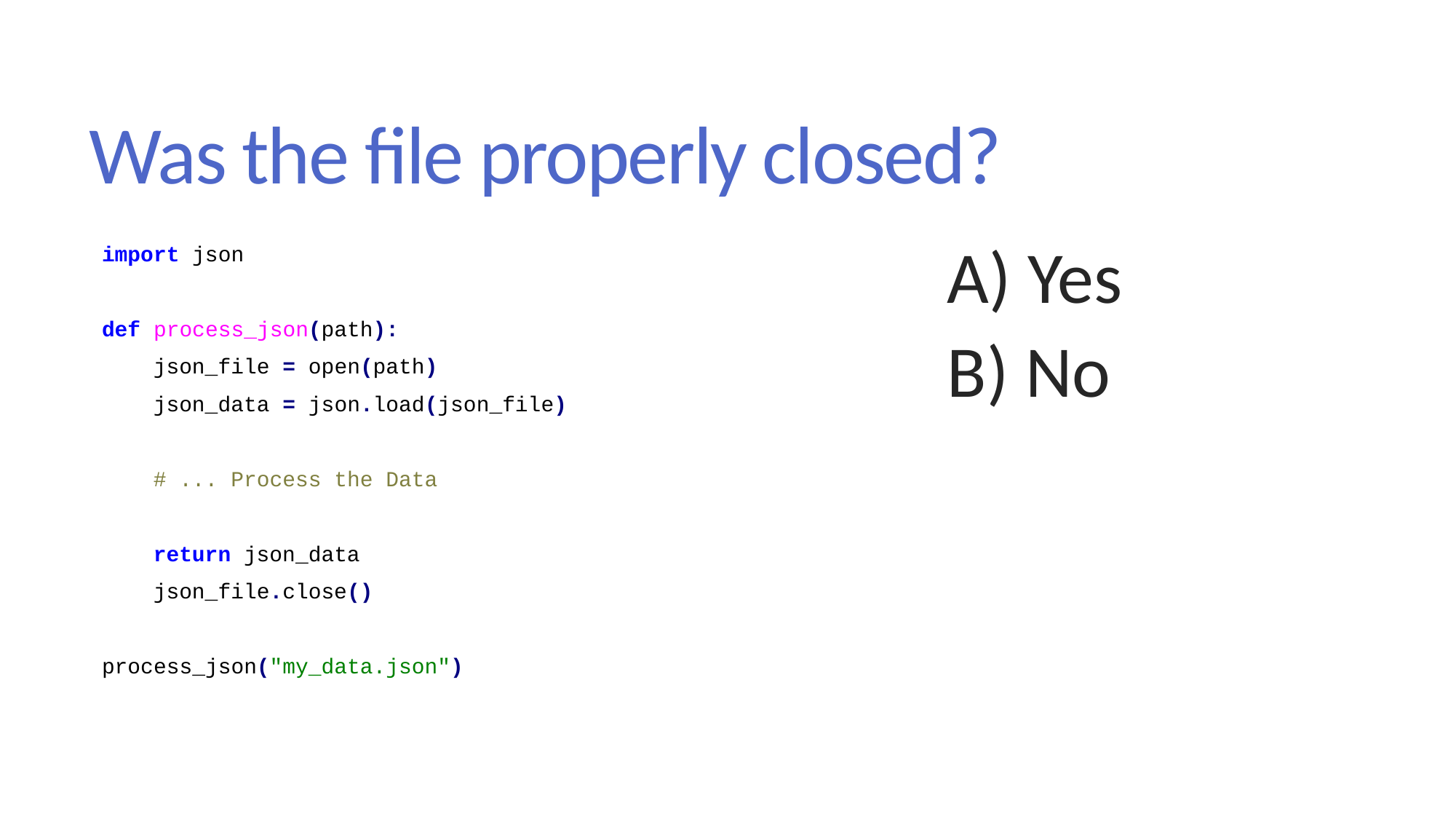

# Was the file properly closed?
import json

def process_json(path):
    json_file = open(path)
    json_data = json.load(json_file)

    # ... Process the Data

    return json_data
    json_file.close()

process_json("my_data.json")
A) Yes
B) No